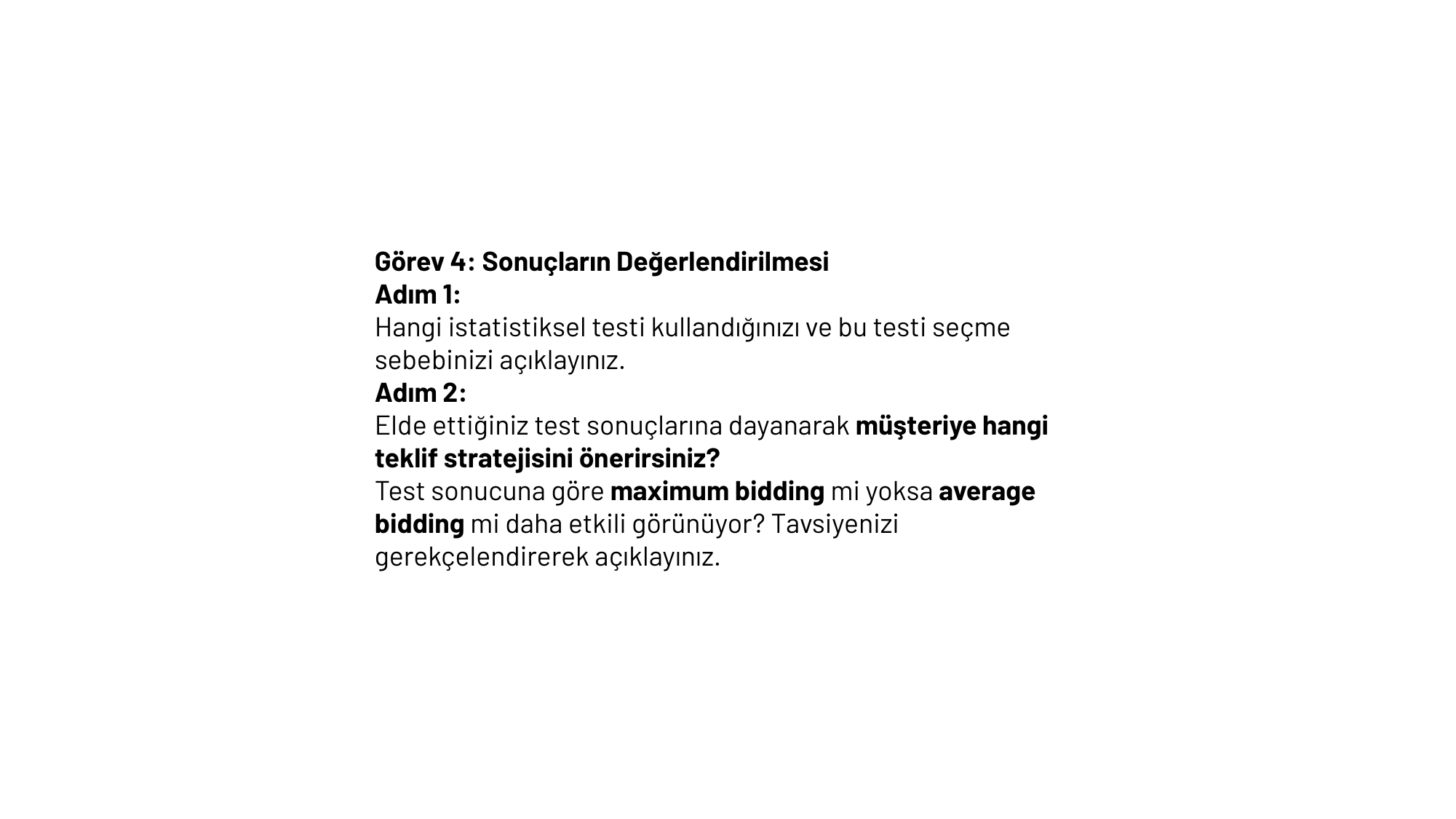

Görev 4: Sonuçların Değerlendirilmesi
Adım 1:
Hangi istatistiksel testi kullandığınızı ve bu testi seçme sebebinizi açıklayınız.
Adım 2:
Elde ettiğiniz test sonuçlarına dayanarak müşteriye hangi teklif stratejisini önerirsiniz?
Test sonucuna göre maximum bidding mi yoksa average bidding mi daha etkili görünüyor? Tavsiyenizi gerekçelendirerek açıklayınız.